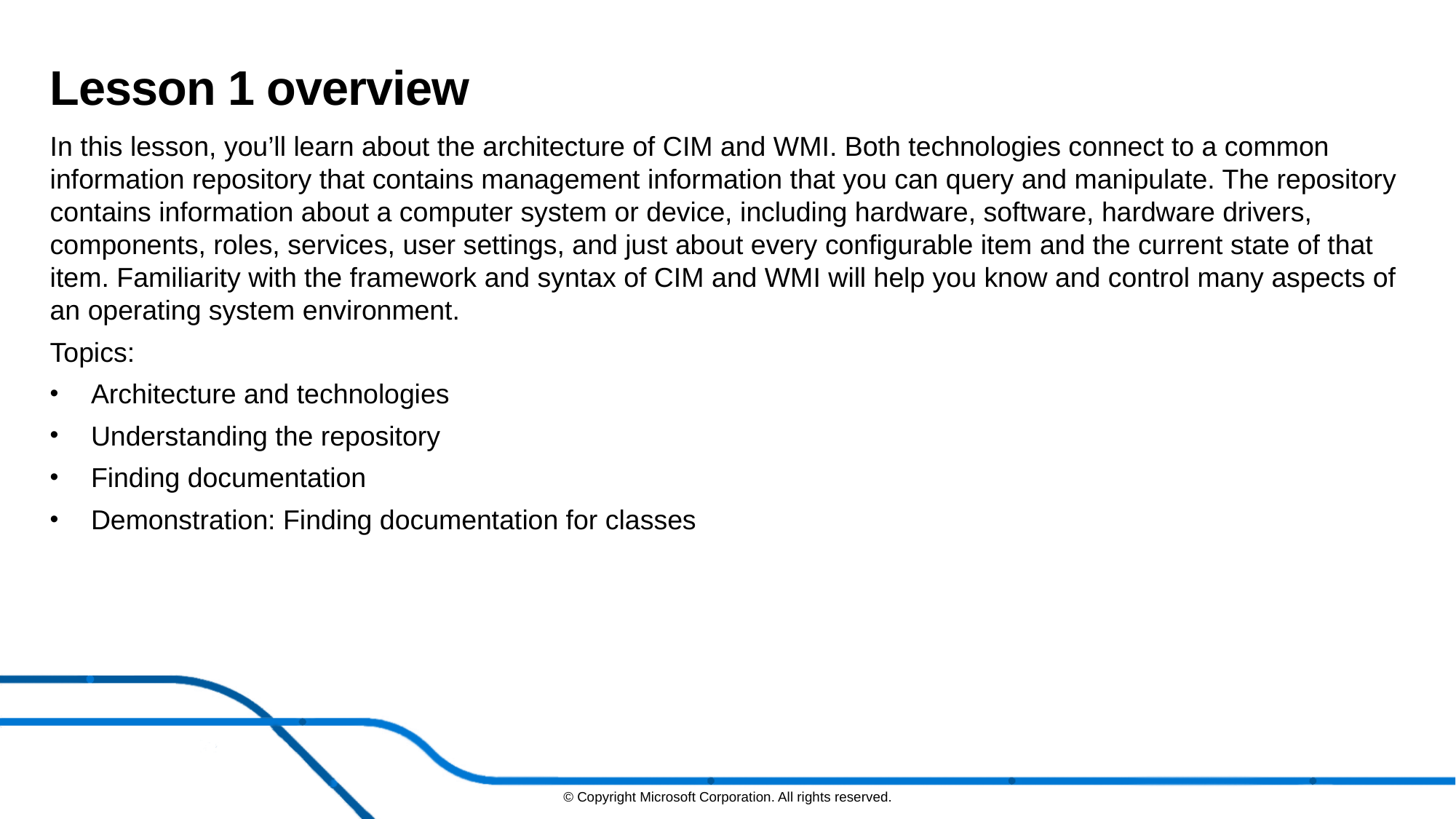

# Lesson 1 overview
In this lesson, you’ll learn about the architecture of CIM and WMI. Both technologies connect to a common information repository that contains management information that you can query and manipulate. The repository contains information about a computer system or device, including hardware, software, hardware drivers, components, roles, services, user settings, and just about every configurable item and the current state of that item. Familiarity with the framework and syntax of CIM and WMI will help you know and control many aspects of an operating system environment.
Topics:
Architecture and technologies
Understanding the repository
Finding documentation
Demonstration: Finding documentation for classes